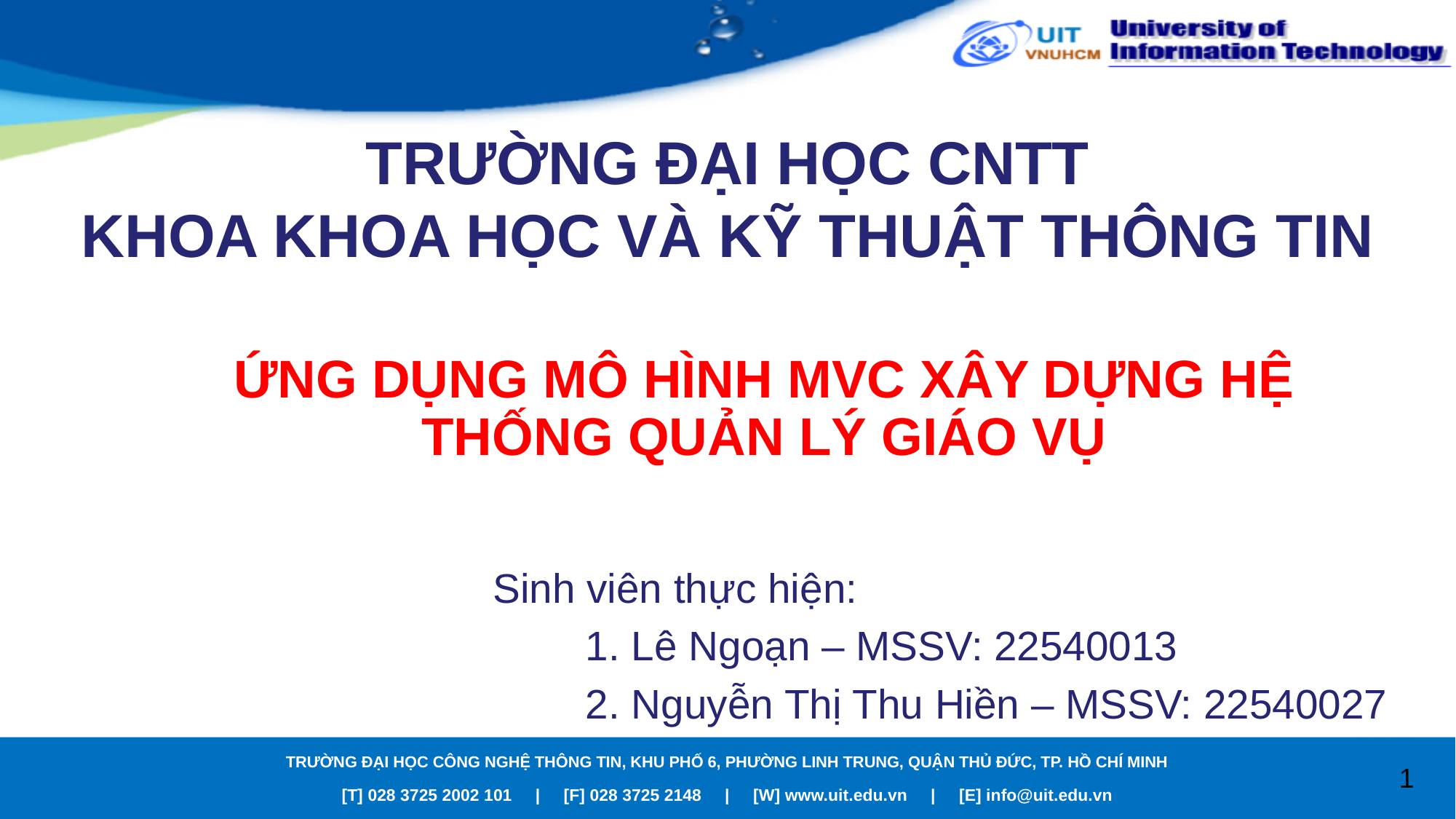

# TRƯỜNG ĐẠI HỌC CNTT KHOA KHOA HỌC VÀ KỸ THUẬT THÔNG TIN
ỨNG DỤNG MÔ HÌNH MVC XÂY DỰNG HỆ THỐNG QUẢN LÝ GIÁO VỤ
Sinh viên thực hiện:
	1. Lê Ngoạn – MSSV: 22540013
	2. Nguyễn Thị Thu Hiền – MSSV: 22540027